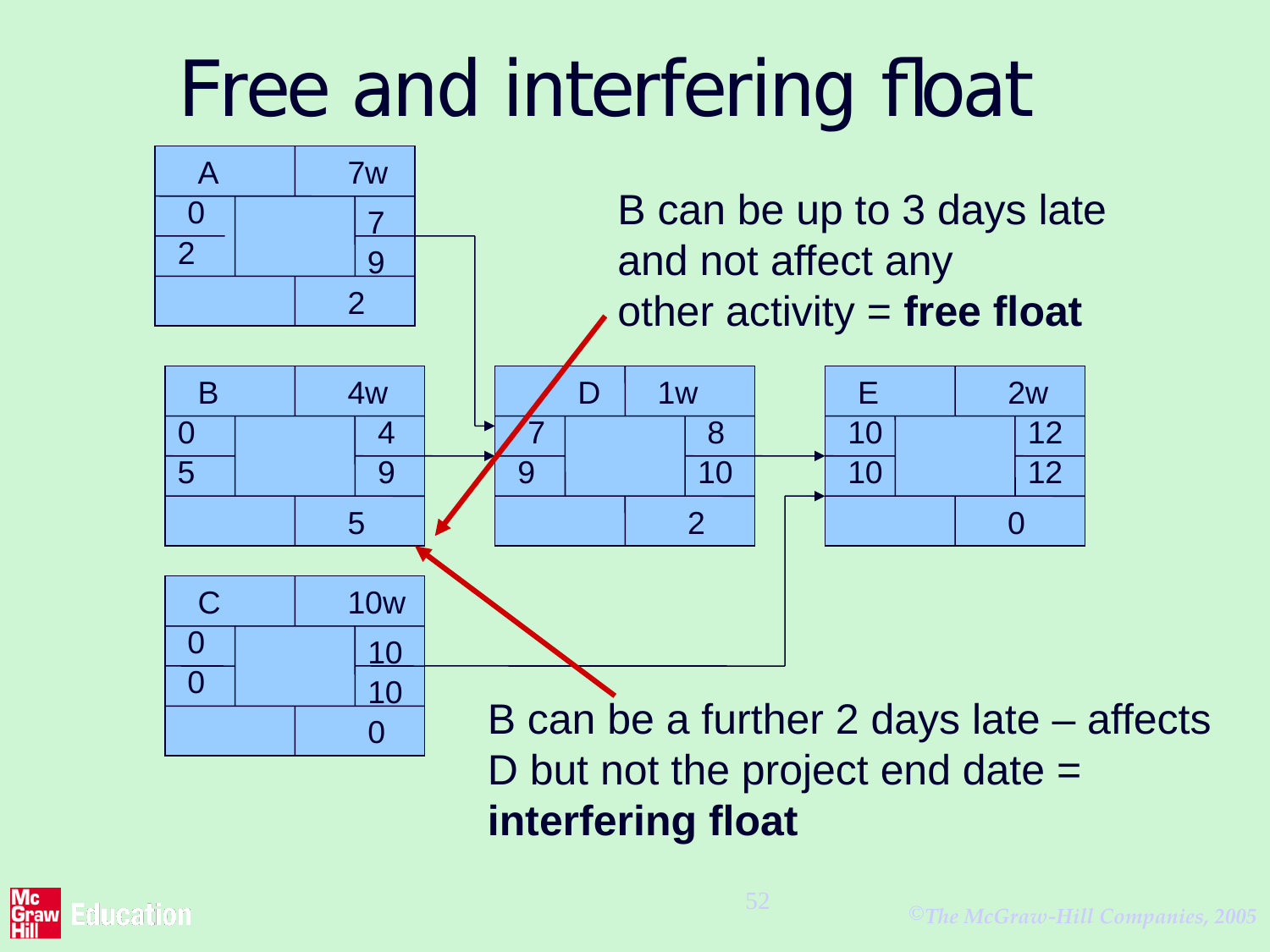

# Free and interfering float

A

7w
B can be up to 3 days late
and not affect any
other activity = free float
0

7
2

9

2

B

4w

D

1w

E

2w
0
4
7
8
10
12

5
9
9
10
10
12

5

2

0

C

10w
0
10

0

10

B can be a further 2 days late – affects
D but not the project end date =
interfering float
0

52